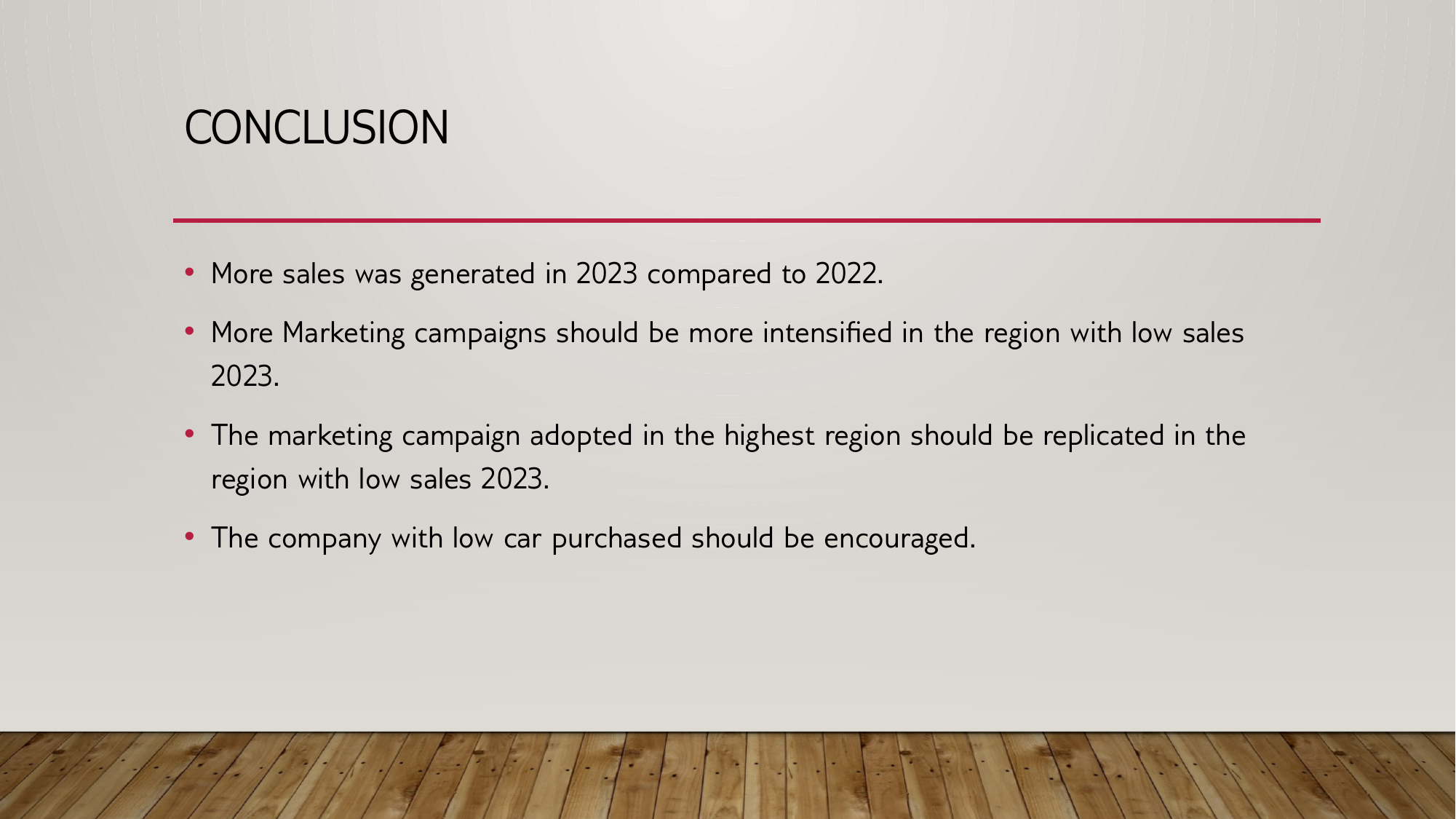

# Conclusion
More sales was generated in 2023 compared to 2022.
More Marketing campaigns should be more intensified in the region with low sales 2023.
The marketing campaign adopted in the highest region should be replicated in the region with low sales 2023.
The company with low car purchased should be encouraged.